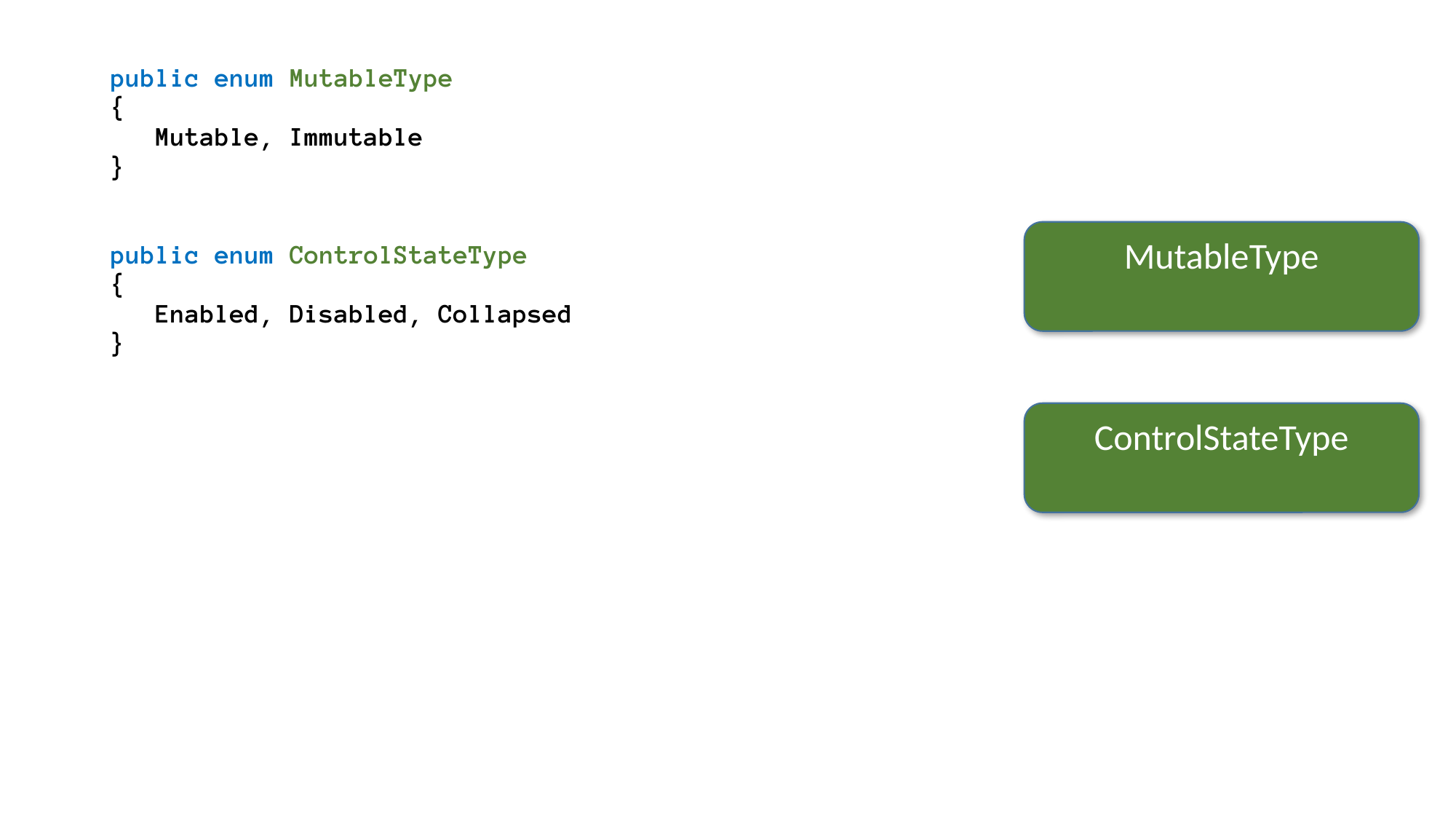

public enum MutableType
{
   Mutable, Immutable
}

public enum ControlStateType
{
   Enabled, Disabled, Collapsed
}

MutableType

ControlStateType